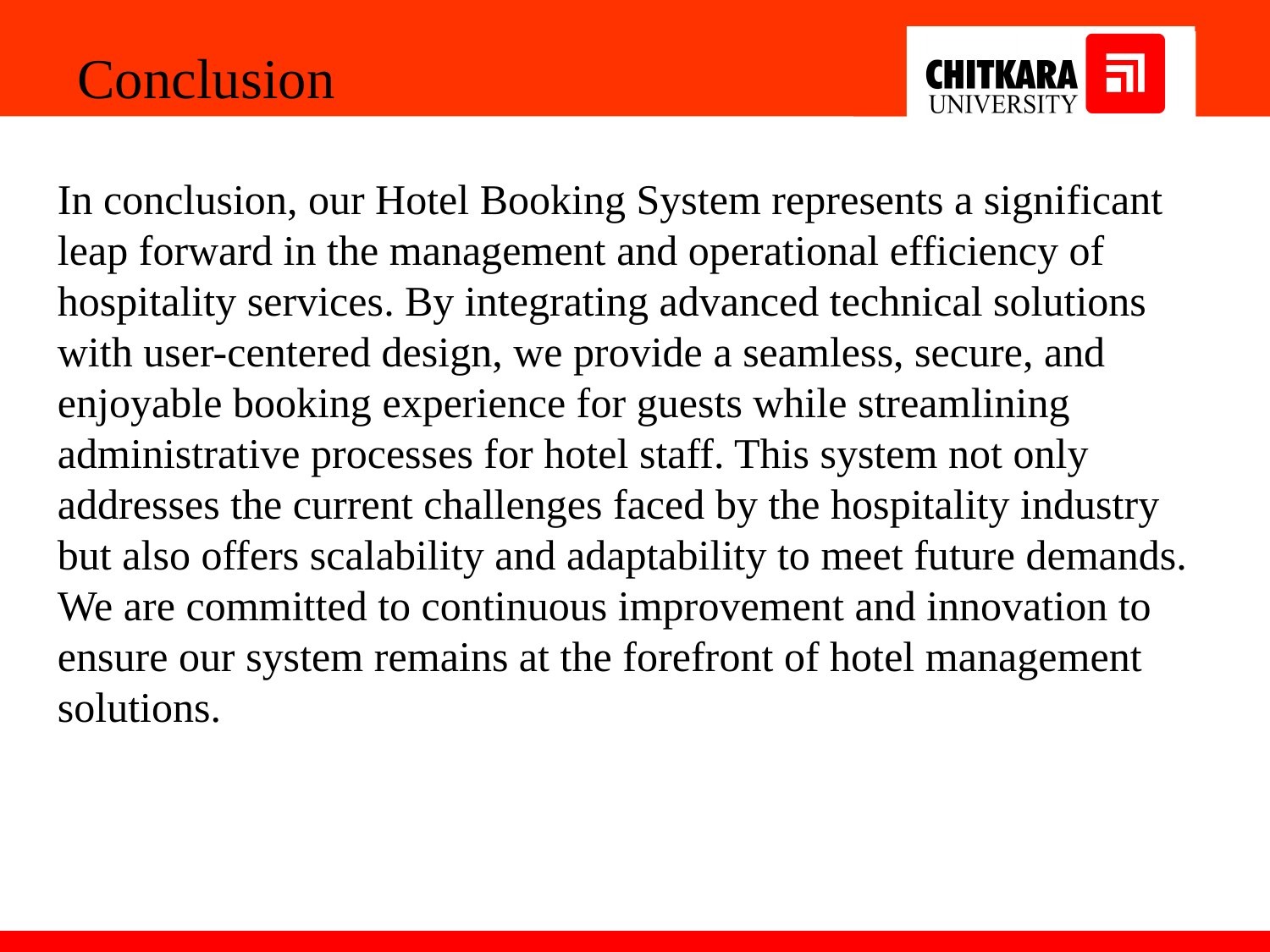

Conclusion
In conclusion, our Hotel Booking System represents a significant leap forward in the management and operational efficiency of hospitality services. By integrating advanced technical solutions with user-centered design, we provide a seamless, secure, and enjoyable booking experience for guests while streamlining administrative processes for hotel staff. This system not only addresses the current challenges faced by the hospitality industry but also offers scalability and adaptability to meet future demands. We are committed to continuous improvement and innovation to ensure our system remains at the forefront of hotel management solutions.